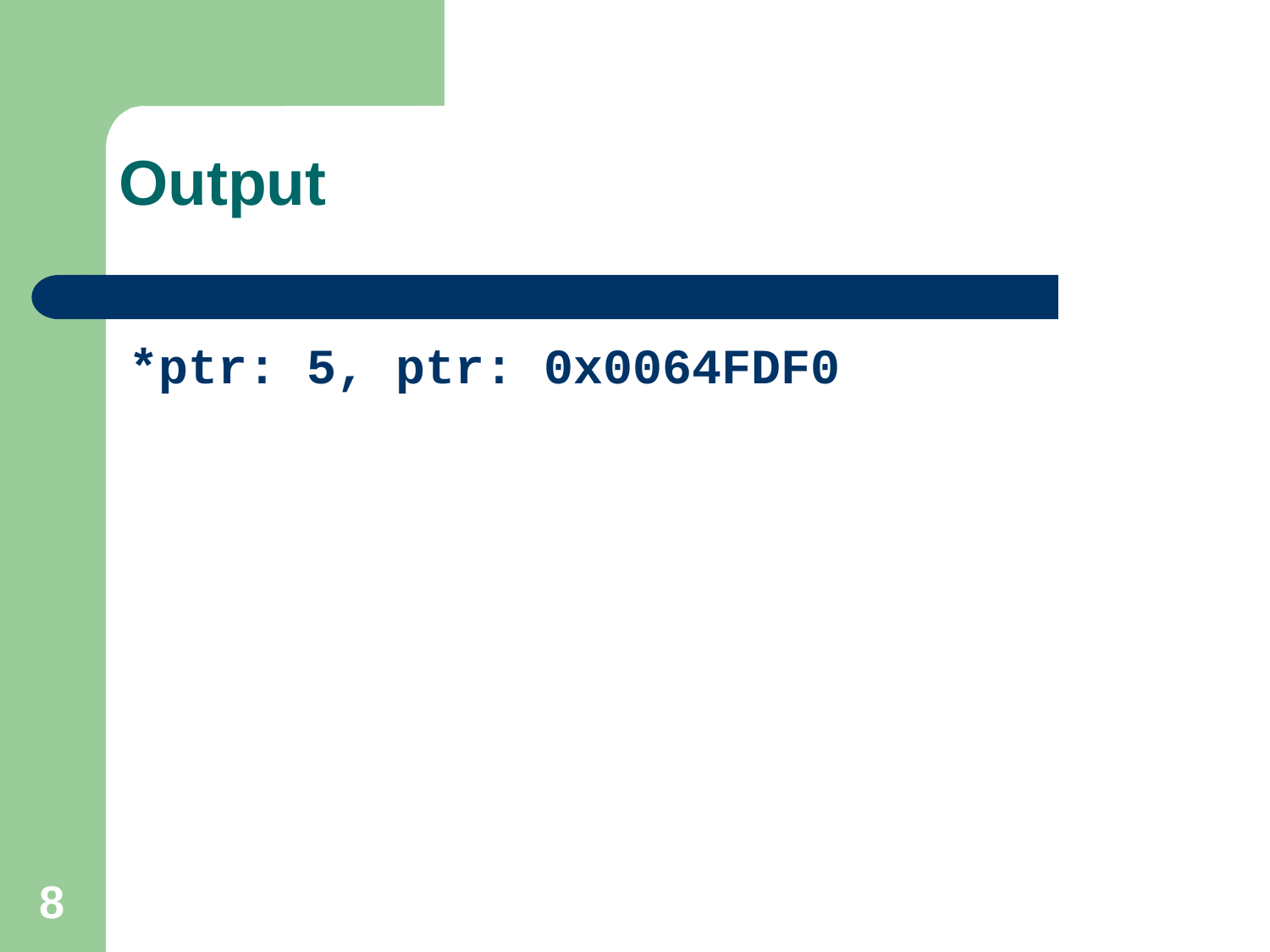

# Output
*ptr: 5, ptr: 0x0064FDF0
8